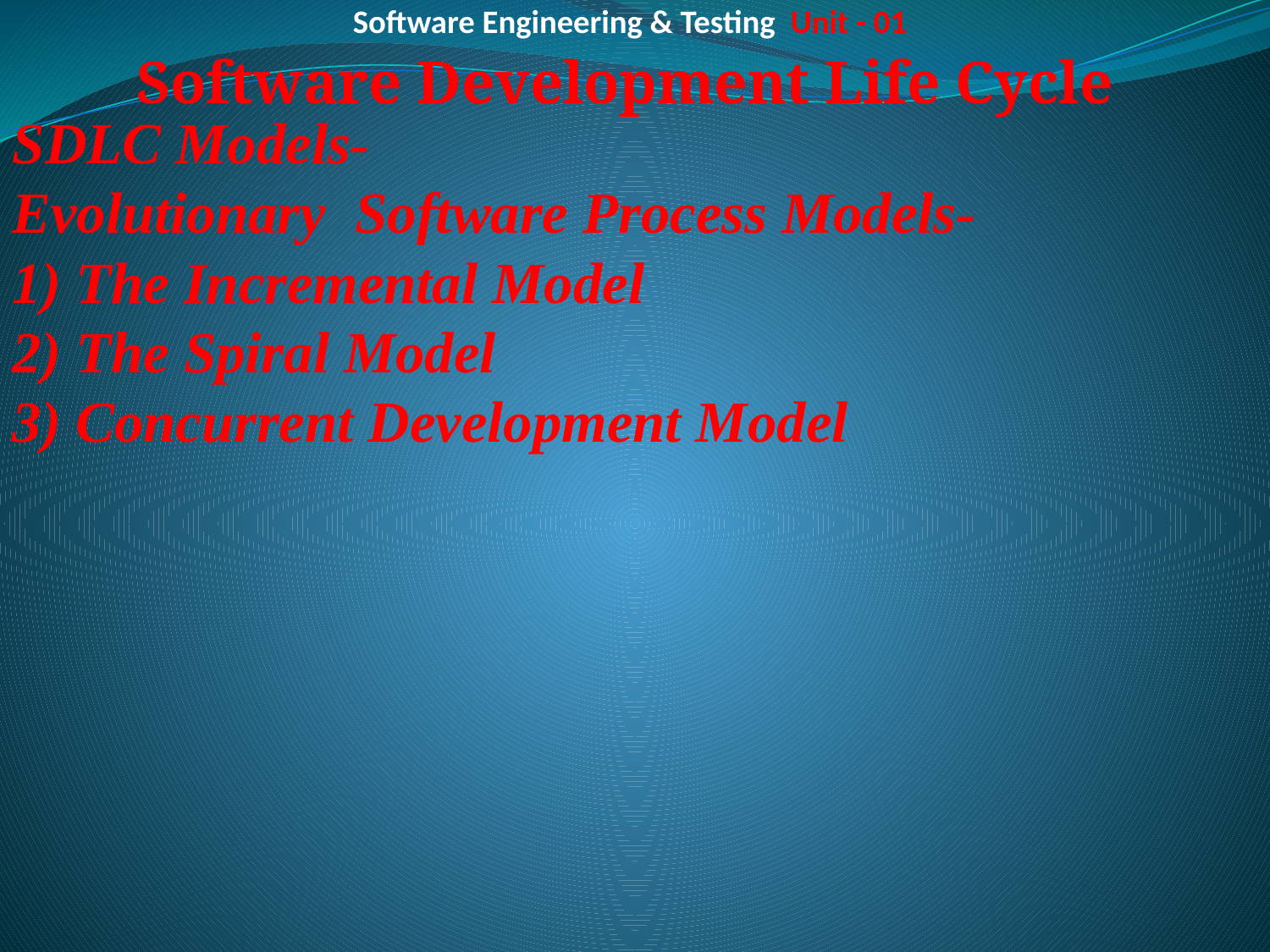

# Software Engineering & Testing  Unit - 01
Software Development Life Cycle

SDLC Models-
Evolutionary  Software Process Models-
1) The Incremental Model
2) The Spiral Model
3) Concurrent Development Model